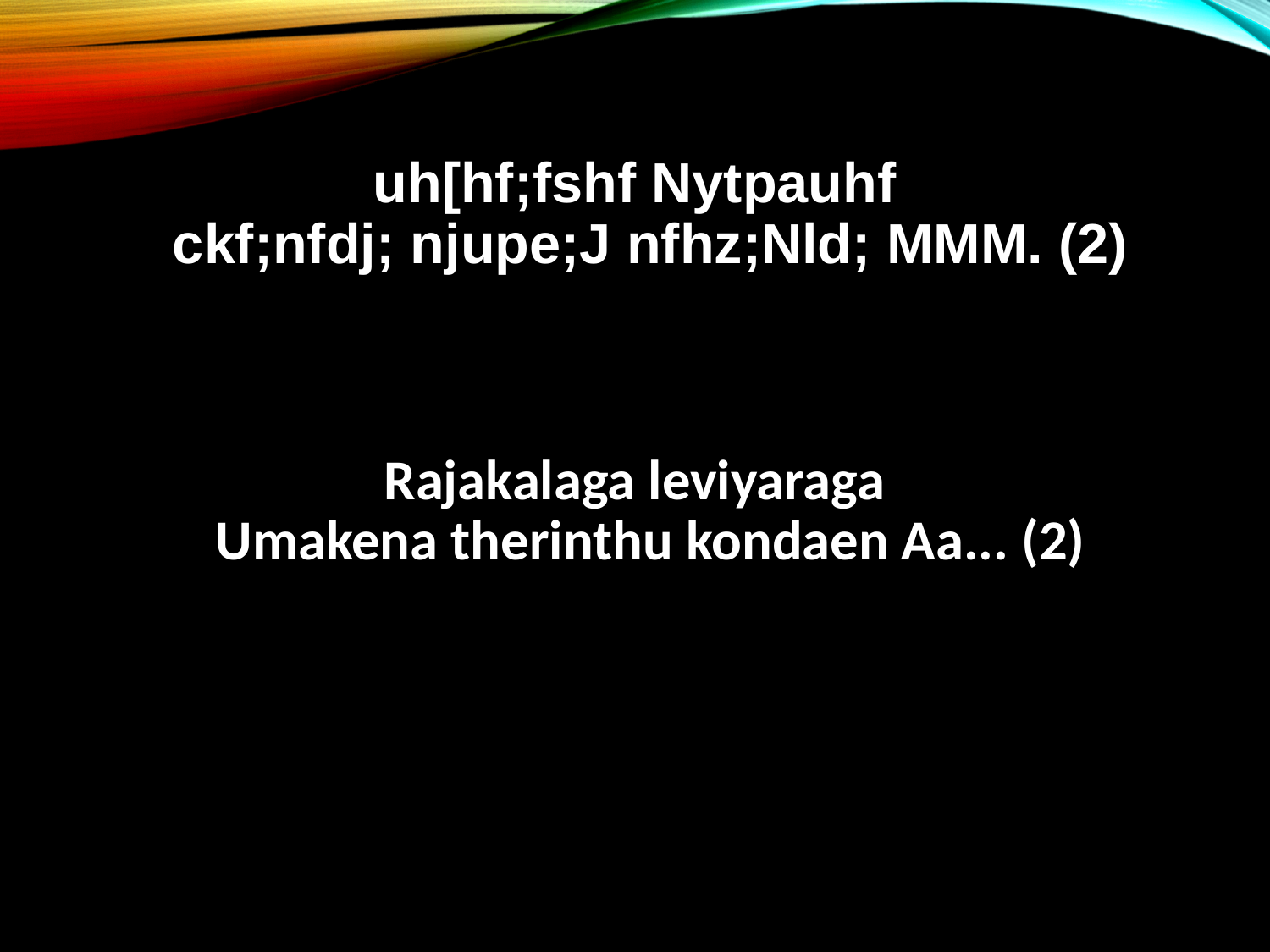

uh[hf;fshf Nytpauhf
ckf;nfdj; njupe;J nfhz;Nld; MMM. (2)

Rajakalaga leviyaraga
Umakena therinthu kondaen Aa... (2)